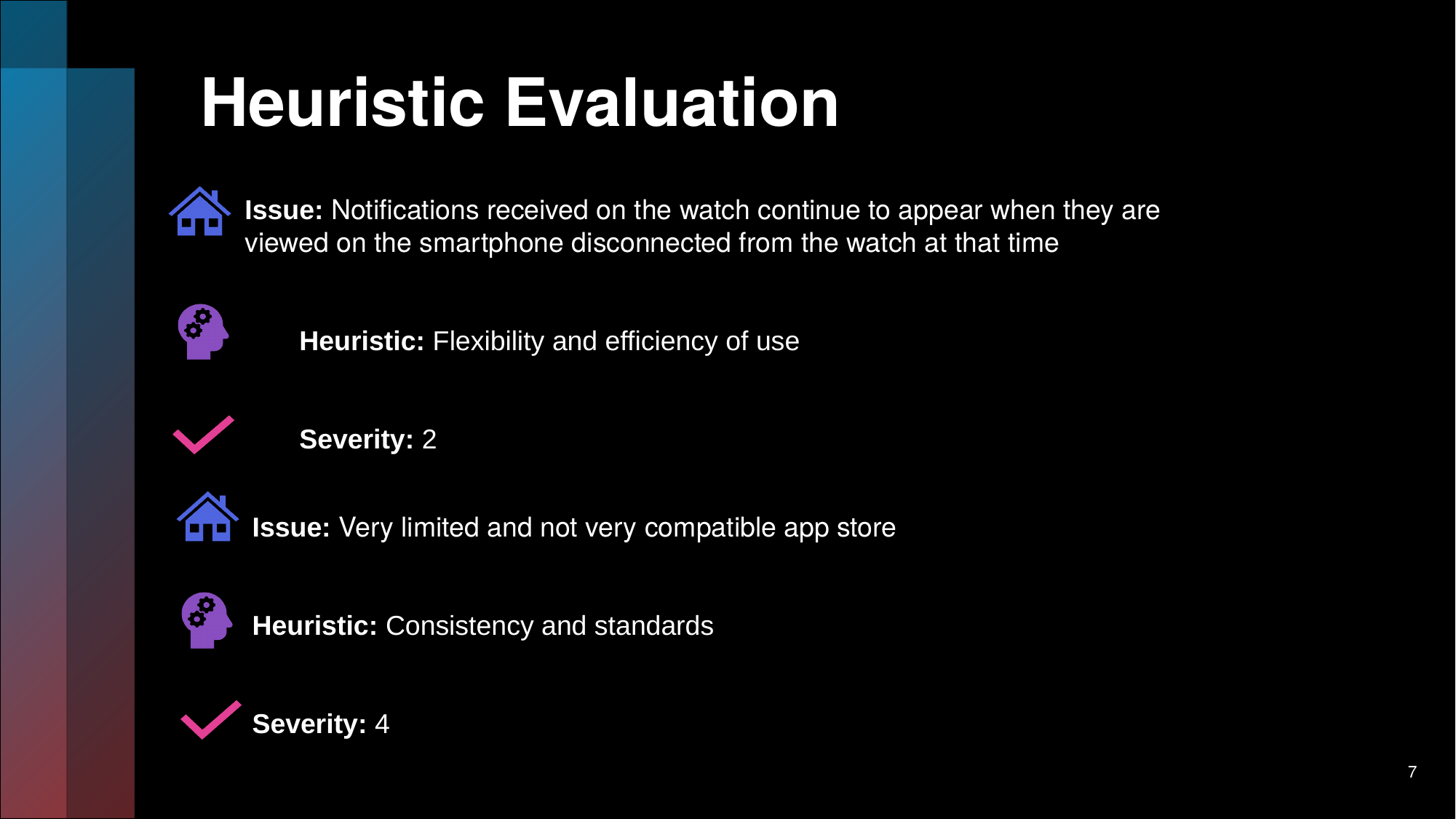

# Heuristic Evaluation

 	Issue: Notifications received on the watch continue to appear when they are 	viewed on the smartphone disconnected from the watch at that time

 	Heuristic: Flexibility and efficiency of use

 	Severity: 2

 Issue: Very limited and not very compatible app store

 Heuristic: Consistency and standards

 Severity: 4

7